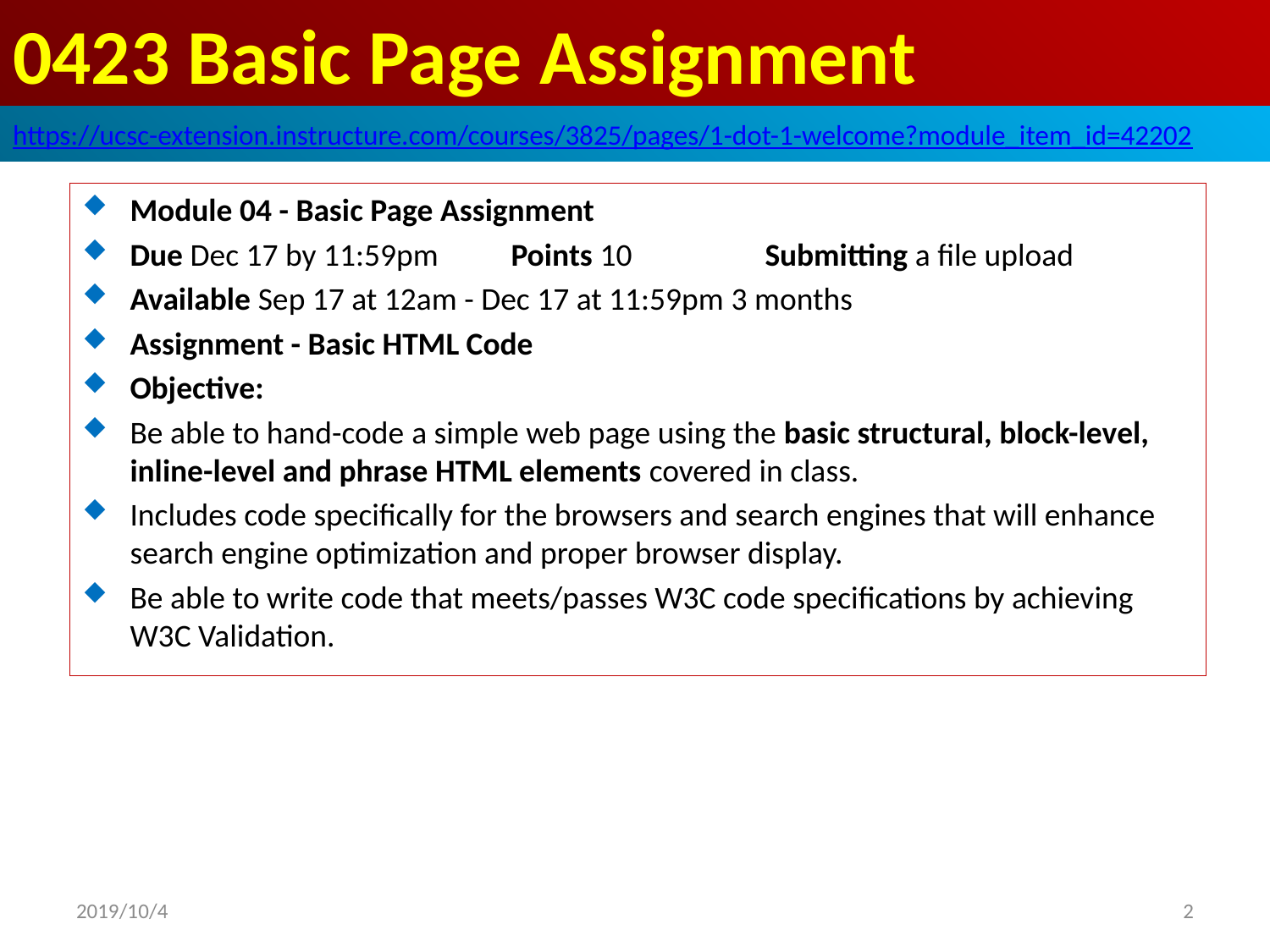

# 0423 Basic Page Assignment
https://ucsc-extension.instructure.com/courses/3825/pages/1-dot-1-welcome?module_item_id=42202
Module 04 - Basic Page Assignment
Due Dec 17 by 11:59pm	Points 10		Submitting a file upload
Available Sep 17 at 12am - Dec 17 at 11:59pm 3 months
Assignment - Basic HTML Code
Objective:
Be able to hand-code a simple web page using the basic structural, block-level, inline-level and phrase HTML elements covered in class.
Includes code specifically for the browsers and search engines that will enhance search engine optimization and proper browser display.
Be able to write code that meets/passes W3C code specifications by achieving W3C Validation.

2019/10/4
2